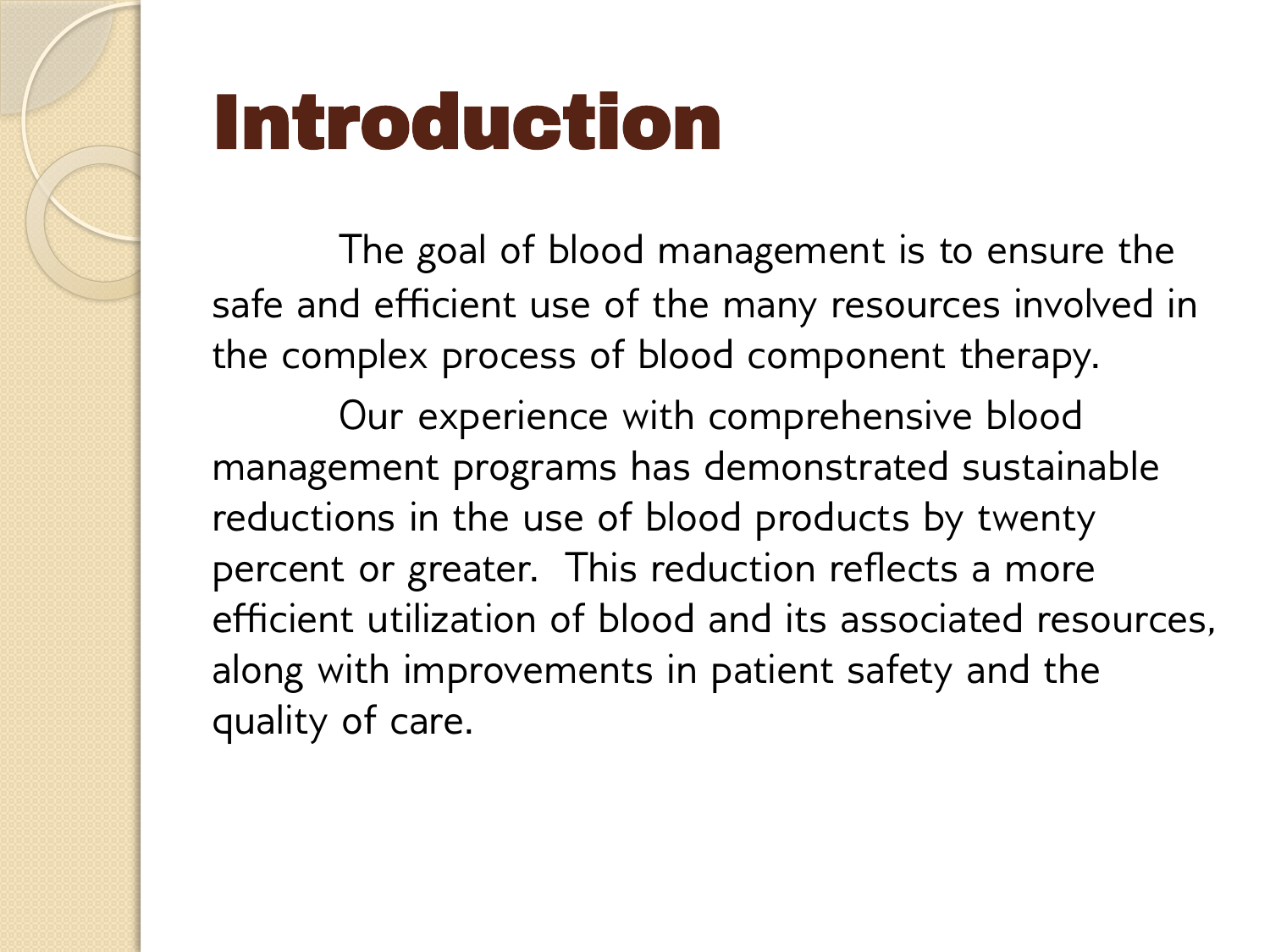

# Introduction
	The goal of blood management is to ensure the safe and efficient use of the many resources involved in the complex process of blood component therapy.
	Our experience with comprehensive blood management programs has demonstrated sustainable reductions in the use of blood products by twenty percent or greater.  This reduction reflects a more efficient utilization of blood and its associated resources, along with improvements in patient safety and the quality of care.